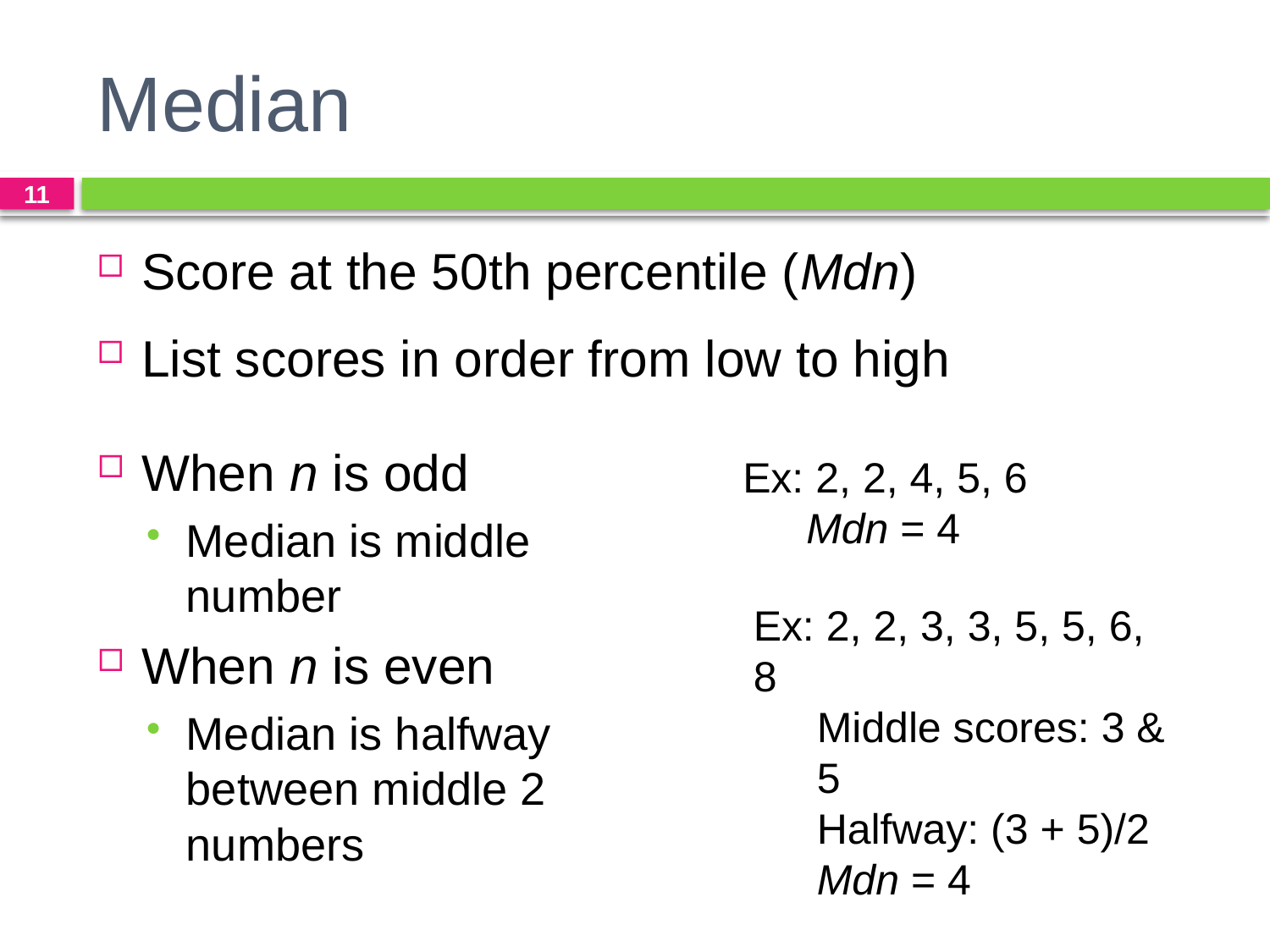

# Median
11
Score at the 50th percentile (Mdn)
List scores in order from low to high
When n is odd
Median is middle number
When n is even
Median is halfway between middle 2 numbers

Ex: 2, 2, 4, 5, 6
Mdn = 4

Ex: 2, 2, 3, 3, 5, 5, 6, 8
Middle scores: 3 & 5
Halfway: (3 + 5)/2
Mdn = 4